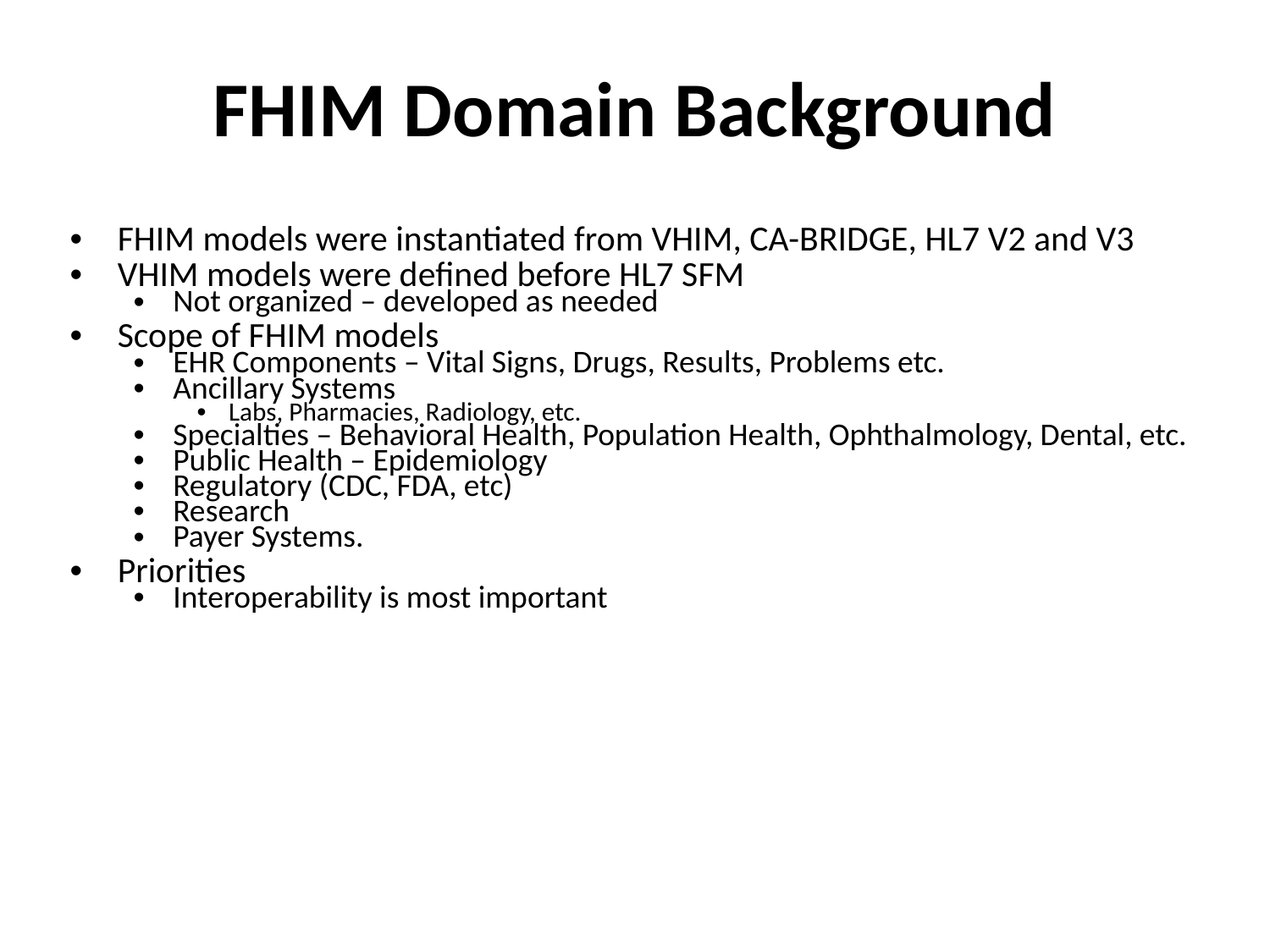

FHIM Domain Background
FHIM models were instantiated from VHIM, CA-BRIDGE, HL7 V2 and V3
VHIM models were defined before HL7 SFM
Not organized – developed as needed
Scope of FHIM models
EHR Components – Vital Signs, Drugs, Results, Problems etc.
Ancillary Systems
Labs, Pharmacies, Radiology, etc.
Specialties – Behavioral Health, Population Health, Ophthalmology, Dental, etc.
Public Health – Epidemiology
Regulatory (CDC, FDA, etc)
Research
Payer Systems.
Priorities
Interoperability is most important